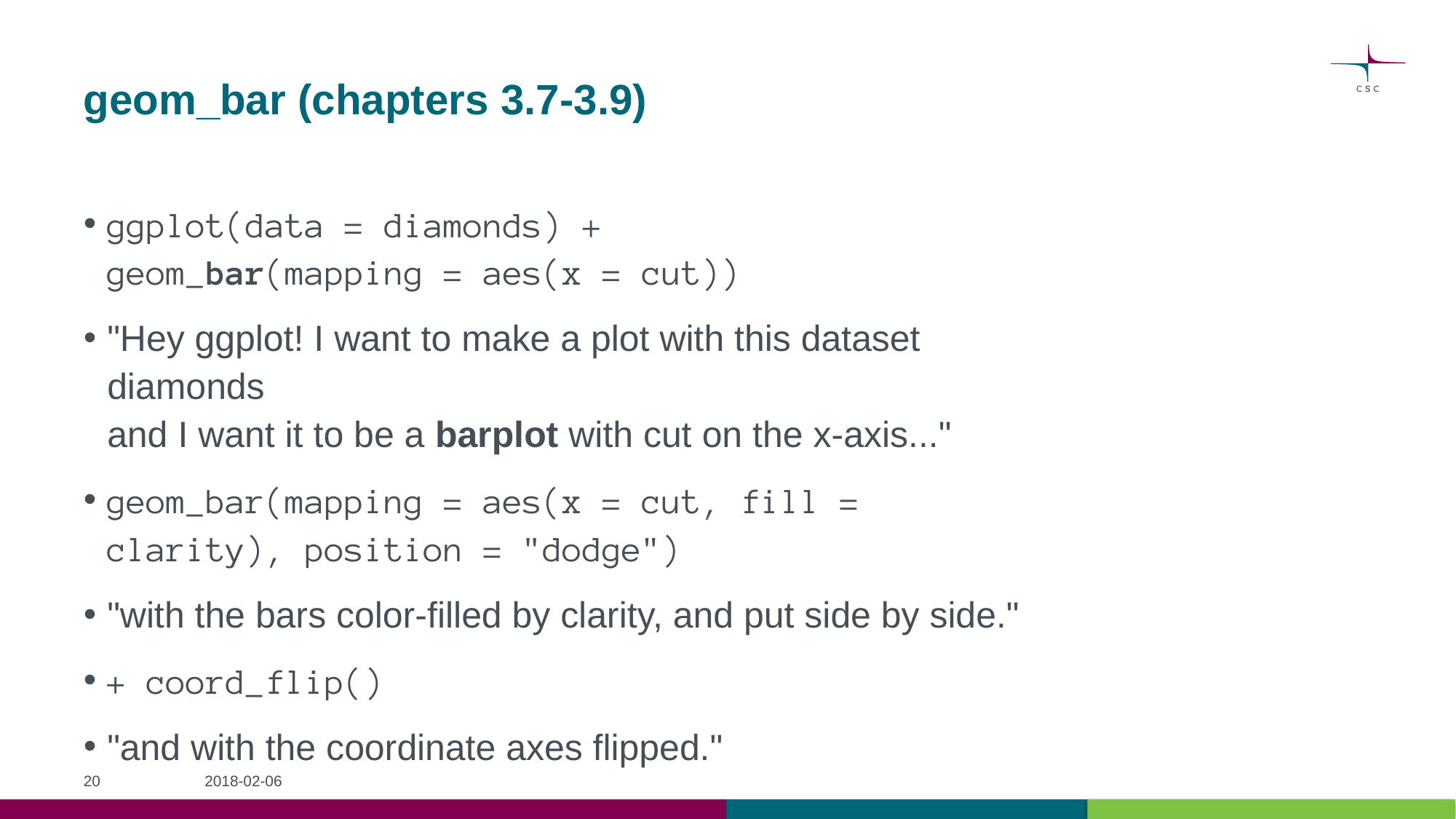

# geom_bar (chapters 3.7-3.9)
ggplot(data = diamonds) +
geom_bar(mapping = aes(x = cut))
"Hey ggplot! I want to make a plot with this dataset diamonds
and I want it to be a barplot with cut on the x-axis..."
geom_bar(mapping = aes(x = cut, fill = clarity), position = "dodge")
"with the bars color-filled by clarity, and put side by side."
+ coord_flip()
"and with the coordinate axes flipped."

20
2018-02-06